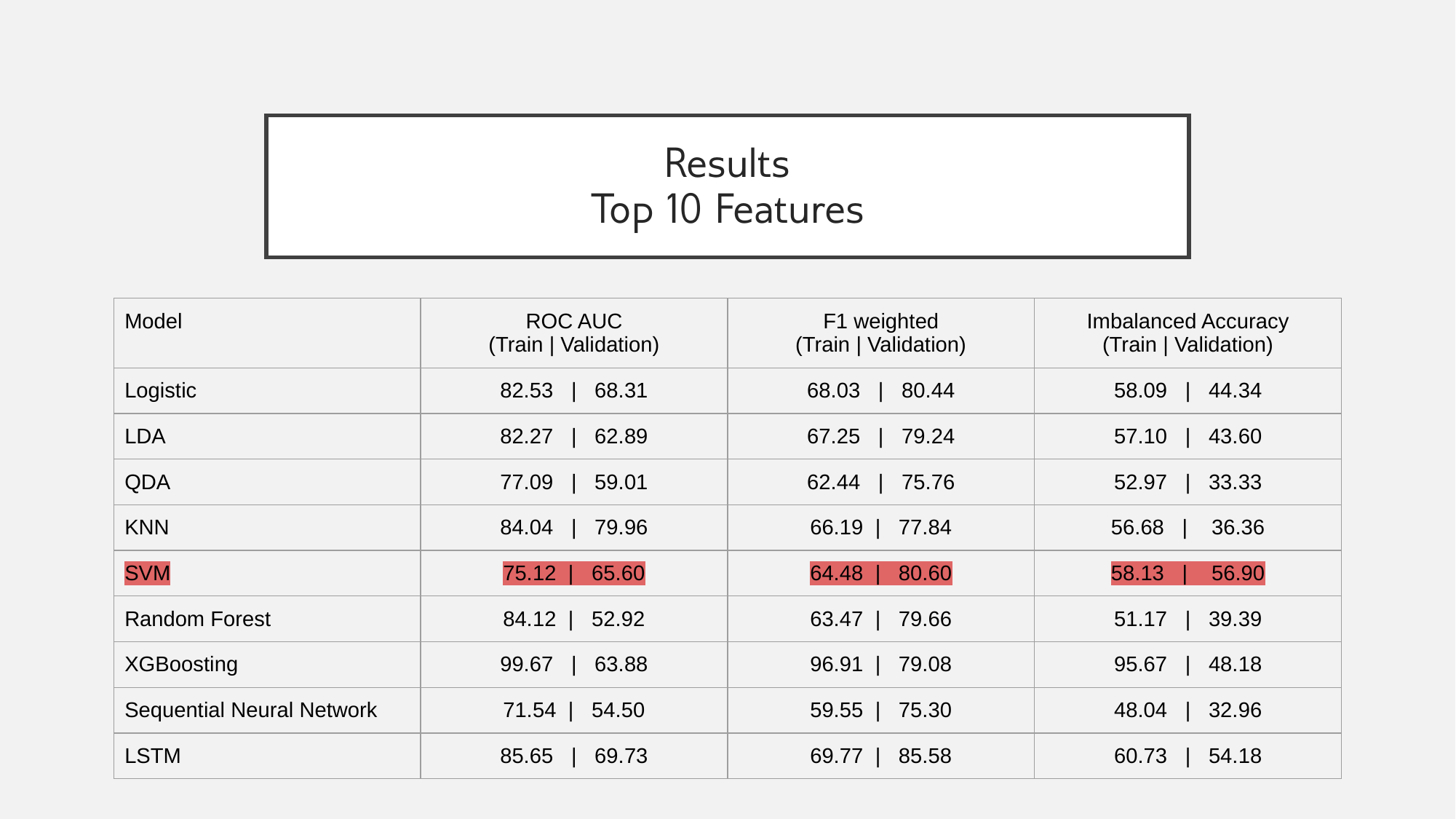

# Results
Top 10 Features
| Model | ROC AUC (Train | Validation) | F1 weighted (Train | Validation) | Imbalanced Accuracy (Train | Validation) |
| --- | --- | --- | --- |
| Logistic | 82.53 | 68.31 | 68.03 | 80.44 | 58.09 | 44.34 |
| LDA | 82.27 | 62.89 | 67.25 | 79.24 | 57.10 | 43.60 |
| QDA | 77.09 | 59.01 | 62.44 | 75.76 | 52.97 | 33.33 |
| KNN | 84.04 | 79.96 | 66.19 | 77.84 | 56.68 | 36.36 |
| SVM | 75.12 | 65.60 | 64.48 | 80.60 | 58.13 | 56.90 |
| Random Forest | 84.12 | 52.92 | 63.47 | 79.66 | 51.17 | 39.39 |
| XGBoosting | 99.67 | 63.88 | 96.91 | 79.08 | 95.67 | 48.18 |
| Sequential Neural Network | 71.54 | 54.50 | 59.55 | 75.30 | 48.04 | 32.96 |
| LSTM | 85.65 | 69.73 | 69.77 | 85.58 | 60.73 | 54.18 |